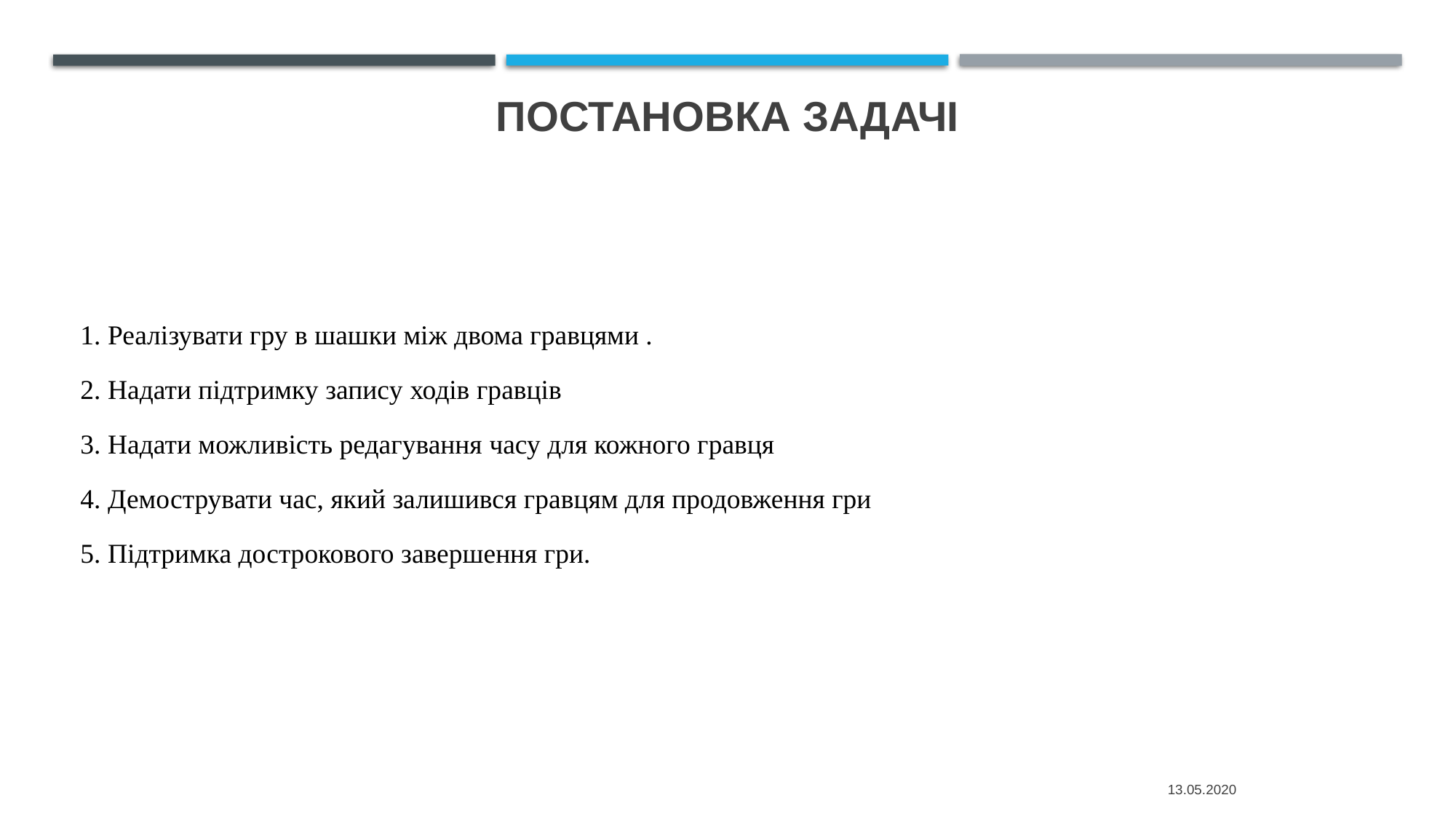

# Постановка задачі
1. Реалізувати гру в шашки між двома гравцями .
2. Надати підтримку запису ходів гравців
3. Надати можливість редагування часу для кожного гравця
4. Демострувати час, який залишився гравцям для продовження гри
5. Підтримка дострокового завершення гри.
13.05.2020